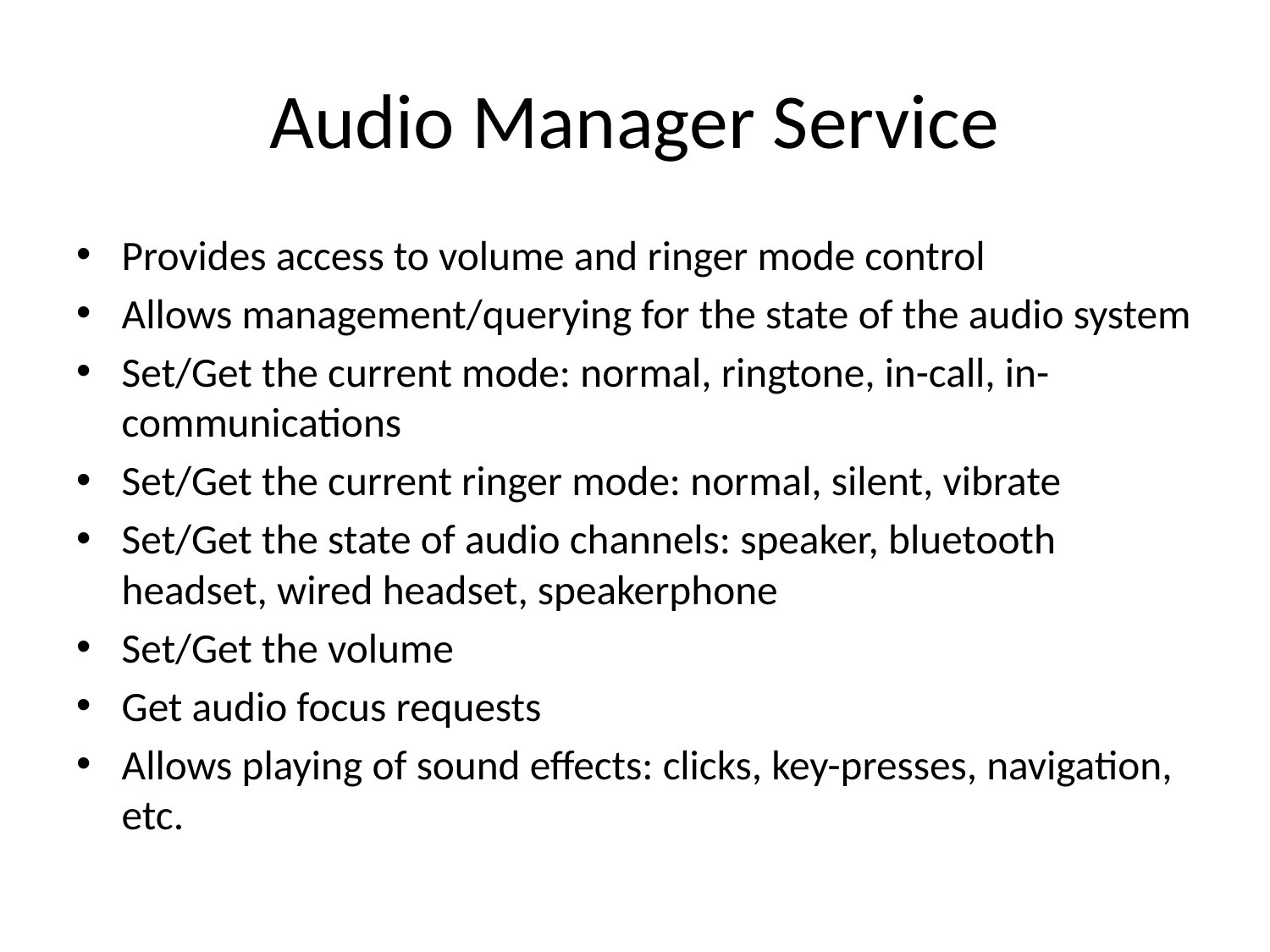

# Audio Manager Service
Provides access to volume and ringer mode control
Allows management/querying for the state of the audio system
Set/Get the current mode: normal, ringtone, in-call, in-communications
Set/Get the current ringer mode: normal, silent, vibrate
Set/Get the state of audio channels: speaker, bluetooth headset, wired headset, speakerphone
Set/Get the volume
Get audio focus requests
Allows playing of sound effects: clicks, key-presses, navigation, etc.